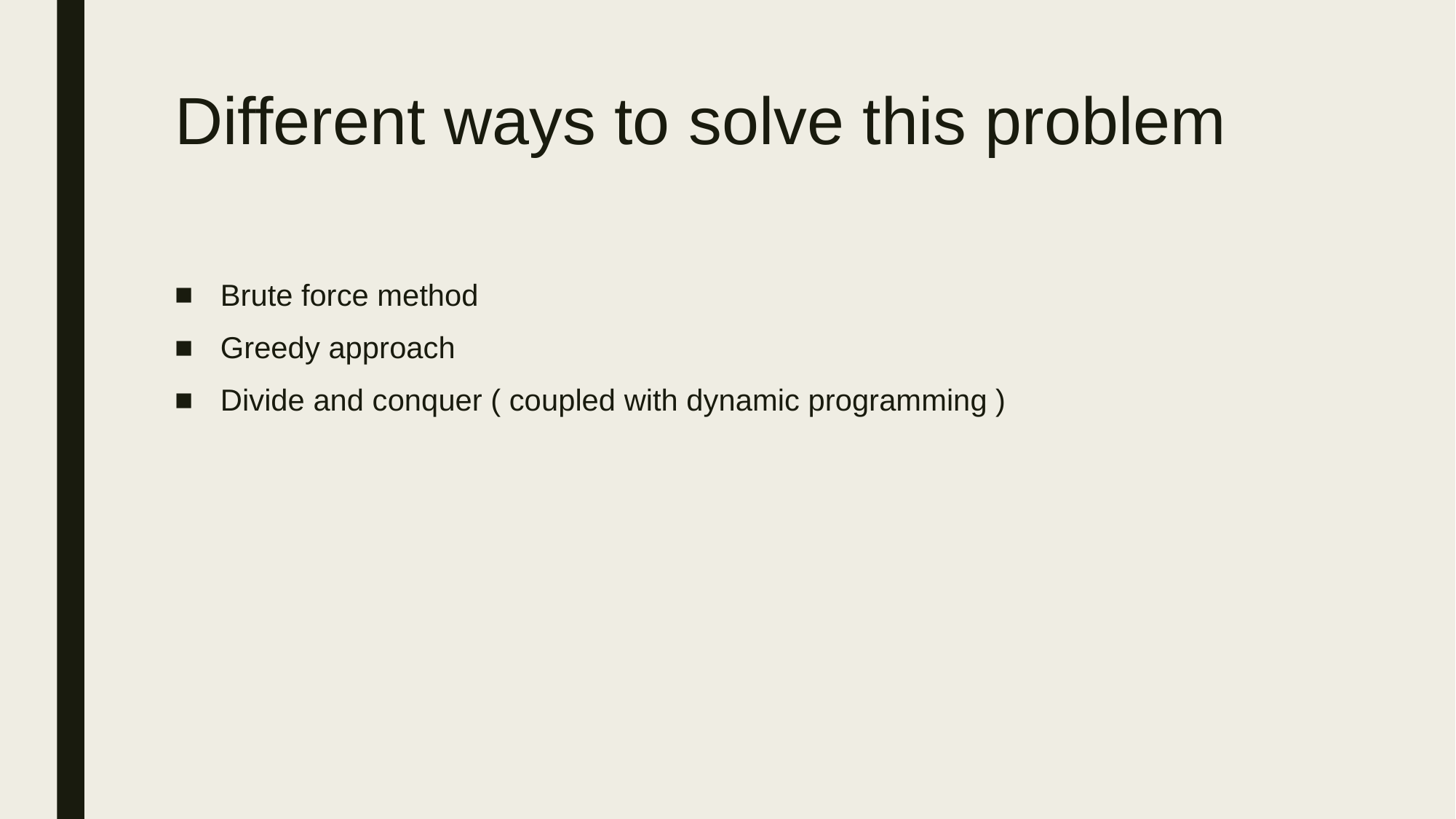

# Different ways to solve this problem
Brute force method
Greedy approach
Divide and conquer ( coupled with dynamic programming )